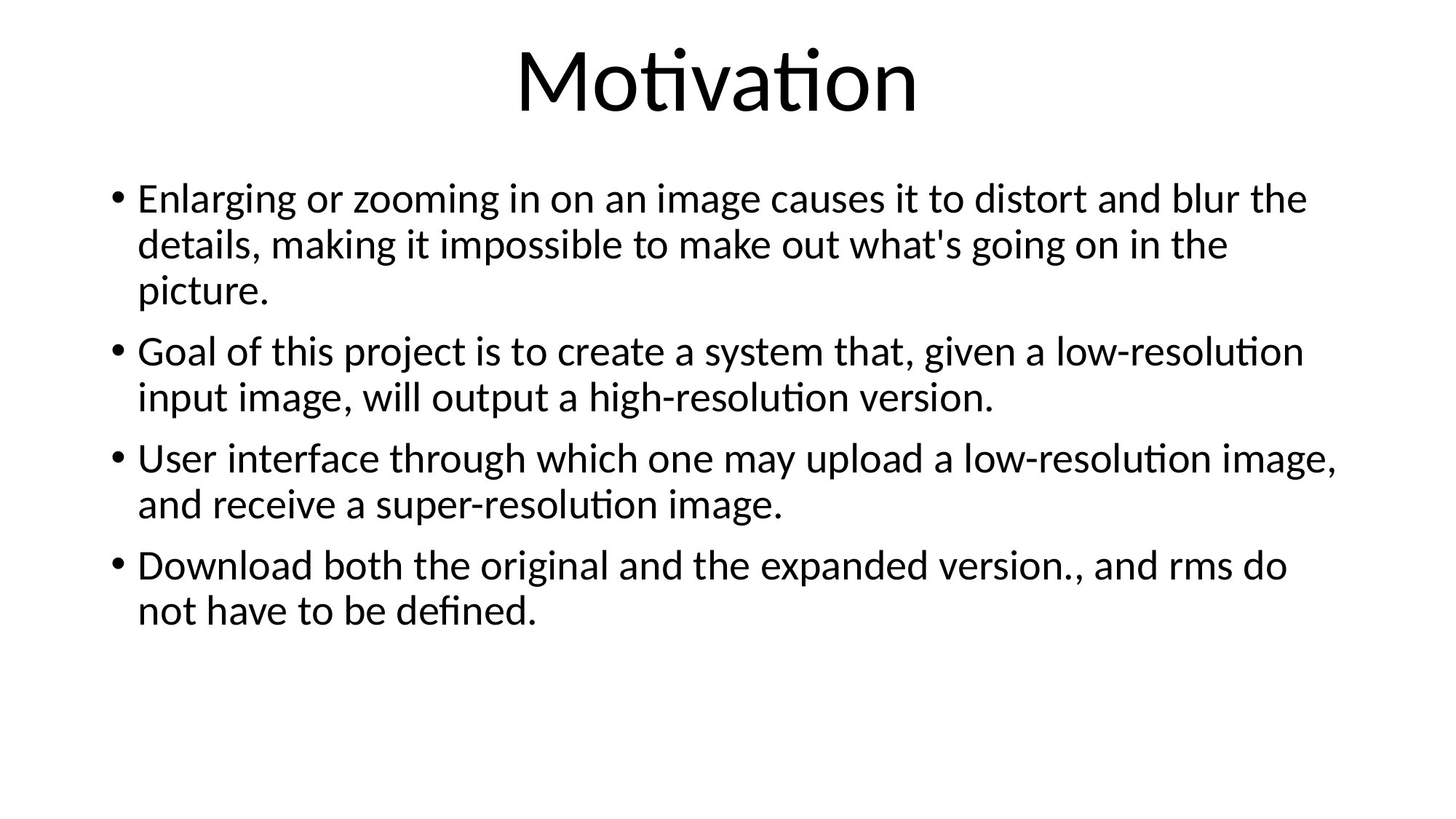

# Motivation
Enlarging or zooming in on an image causes it to distort and blur the details, making it impossible to make out what's going on in the picture.
Goal of this project is to create a system that, given a low-resolution input image, will output a high-resolution version.
User interface through which one may upload a low-resolution image, and receive a super-resolution image.
Download both the original and the expanded version., and rms do not have to be defined.